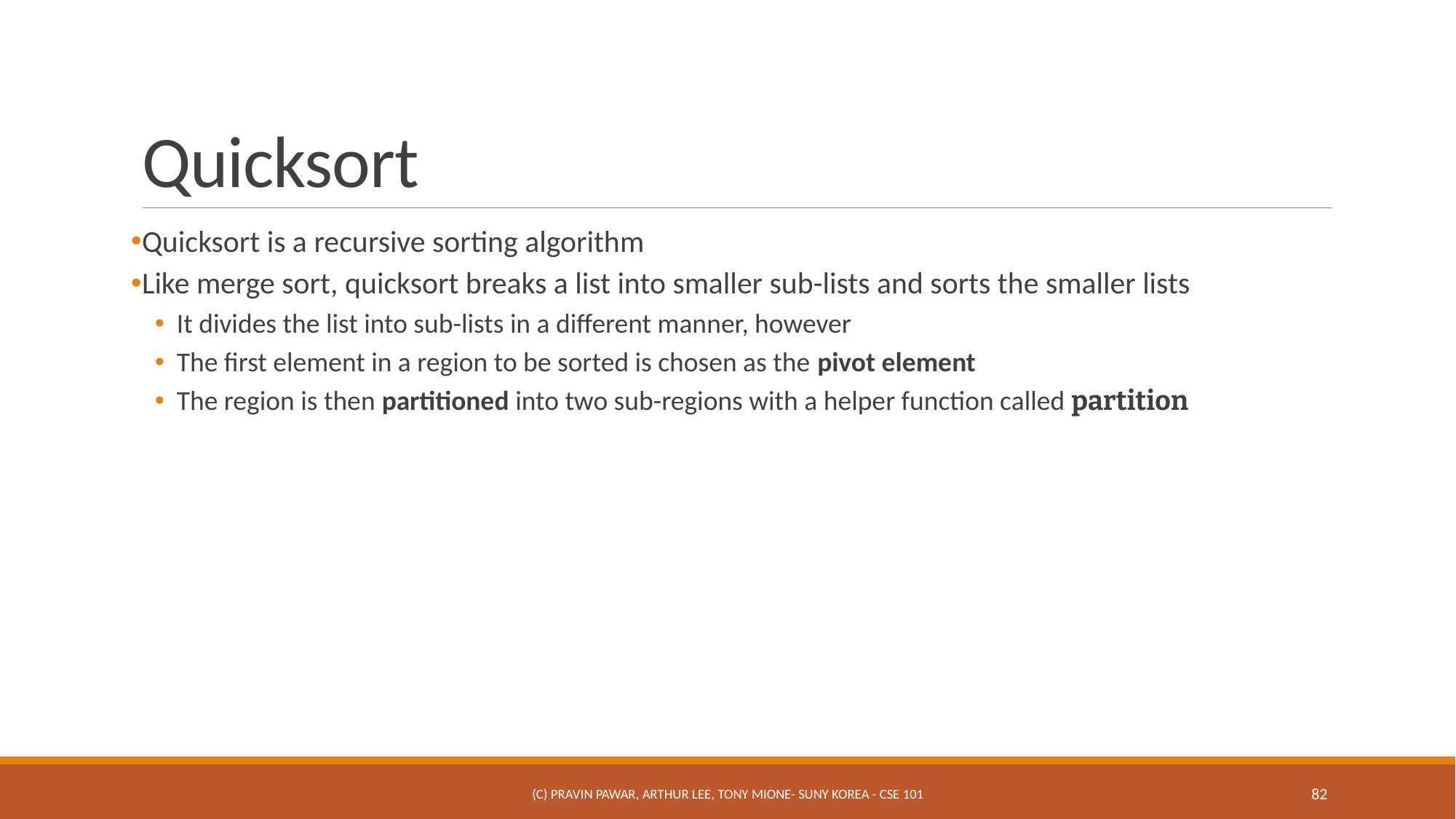

# Quicksort
Quicksort is a recursive sorting algorithm
Like merge sort, quicksort breaks a list into smaller sub-lists and sorts the smaller lists
It divides the list into sub-lists in a different manner, however
The first element in a region to be sorted is chosen as the pivot element
The region is then partitioned into two sub-regions with a helper function called partition

(c) Pravin Pawar, Arthur Lee, Tony Mione- SUNY Korea - CSE 101
82